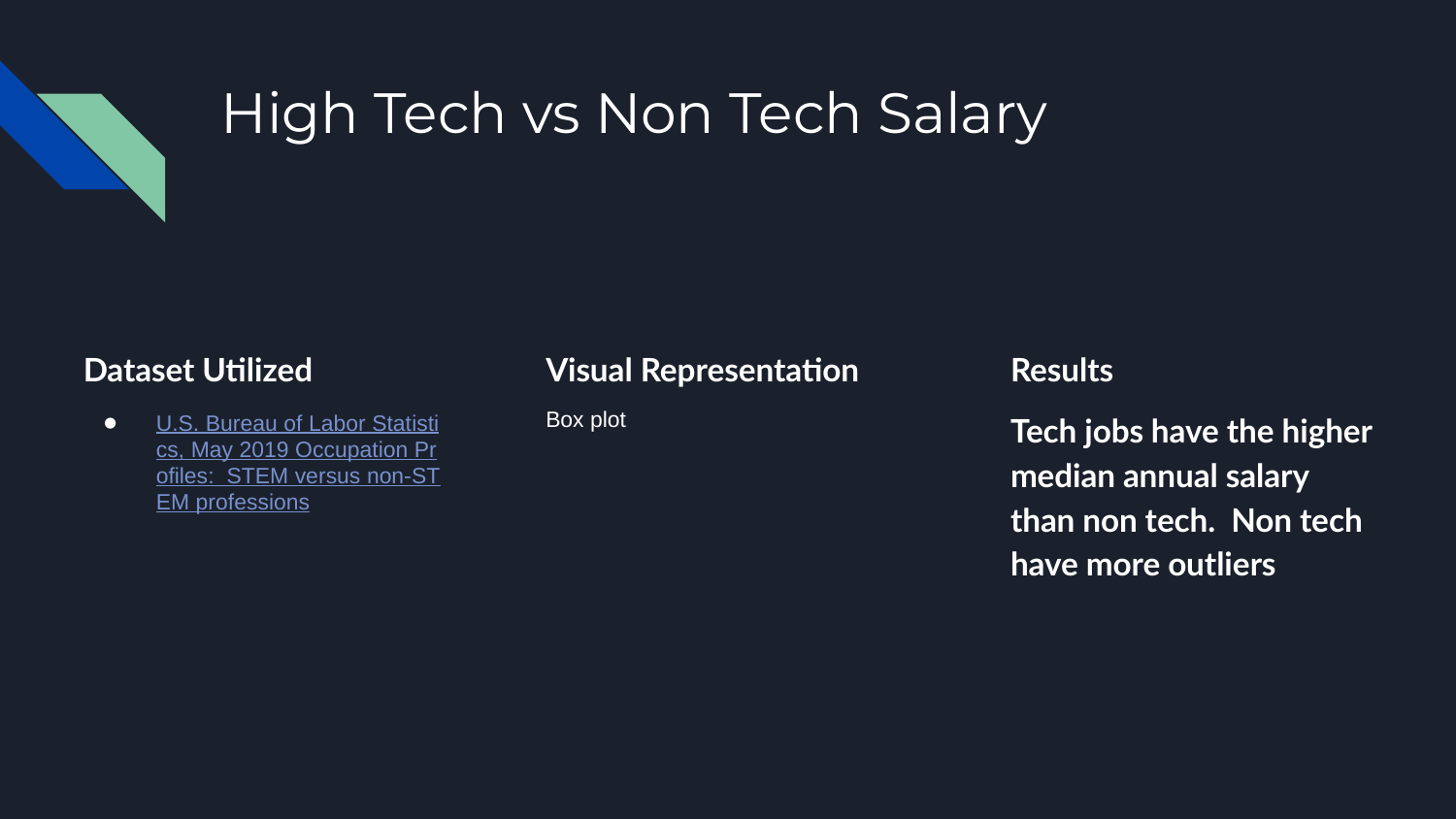

# High Tech vs Non Tech Salary

Dataset Utilized
U.S. Bureau of Labor Statistics, May 2019 Occupation Profiles:  STEM versus non-STEM professions

Visual Representation
Box plot

Results
Tech jobs have the higher median annual salary than non tech.  Non tech have more outliers